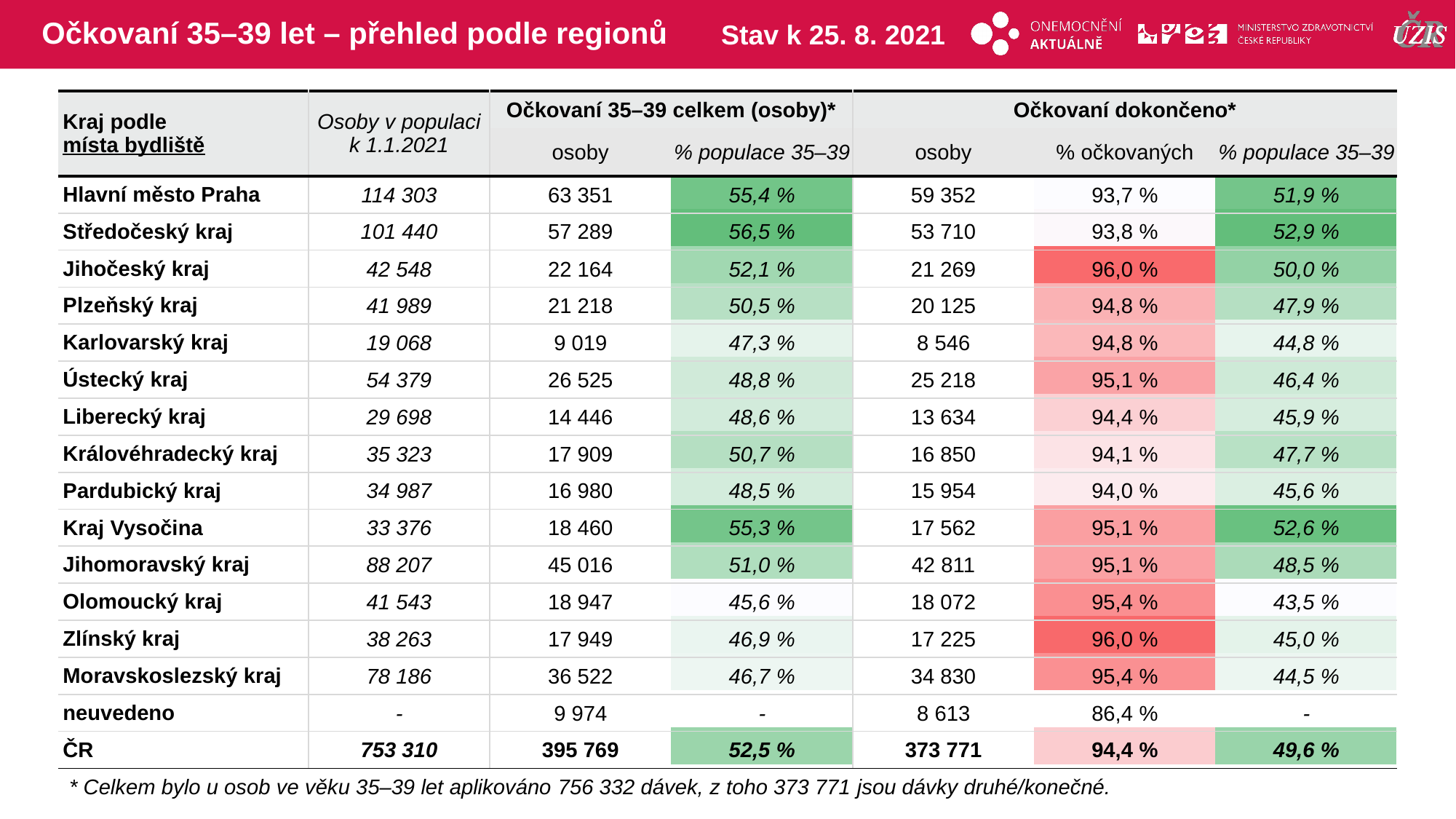

# Očkovaní 35–39 let – přehled podle regionů
Stav k 25. 8. 2021
| Kraj podle místa bydliště | Osoby v populaci k 1.1.2021 | Očkovaní 35–39 celkem (osoby)\* |  | Očkovaní dokončeno\* |  |  |
| --- | --- | --- | --- | --- | --- | --- |
|  |  | osoby | % populace 35–39 | osoby | % očkovaných | % populace 35–39 |
| Hlavní město Praha | 114 303 | 63 351 | 55,4 % | 59 352 | 93,7 % | 51,9 % |
| Středočeský kraj | 101 440 | 57 289 | 56,5 % | 53 710 | 93,8 % | 52,9 % |
| Jihočeský kraj | 42 548 | 22 164 | 52,1 % | 21 269 | 96,0 % | 50,0 % |
| Plzeňský kraj | 41 989 | 21 218 | 50,5 % | 20 125 | 94,8 % | 47,9 % |
| Karlovarský kraj | 19 068 | 9 019 | 47,3 % | 8 546 | 94,8 % | 44,8 % |
| Ústecký kraj | 54 379 | 26 525 | 48,8 % | 25 218 | 95,1 % | 46,4 % |
| Liberecký kraj | 29 698 | 14 446 | 48,6 % | 13 634 | 94,4 % | 45,9 % |
| Královéhradecký kraj | 35 323 | 17 909 | 50,7 % | 16 850 | 94,1 % | 47,7 % |
| Pardubický kraj | 34 987 | 16 980 | 48,5 % | 15 954 | 94,0 % | 45,6 % |
| Kraj Vysočina | 33 376 | 18 460 | 55,3 % | 17 562 | 95,1 % | 52,6 % |
| Jihomoravský kraj | 88 207 | 45 016 | 51,0 % | 42 811 | 95,1 % | 48,5 % |
| Olomoucký kraj | 41 543 | 18 947 | 45,6 % | 18 072 | 95,4 % | 43,5 % |
| Zlínský kraj | 38 263 | 17 949 | 46,9 % | 17 225 | 96,0 % | 45,0 % |
| Moravskoslezský kraj | 78 186 | 36 522 | 46,7 % | 34 830 | 95,4 % | 44,5 % |
| neuvedeno | - | 9 974 | - | 8 613 | 86,4 % | - |
| ČR | 753 310 | 395 769 | 52,5 % | 373 771 | 94,4 % | 49,6 % |
|  |  |  |  |  |  |
| --- | --- | --- | --- | --- | --- |
|  |  |  |  |  |  |
|  |  |  |  |  |  |
|  |  |  |  |  |  |
|  |  |  |  |  |  |
|  |  |  |  |  |  |
|  |  |  |  |  |  |
|  |  |  |  |  |  |
|  |  |  |  |  |  |
|  |  |  |  |  |  |
|  |  |  |  |  |  |
|  |  |  |  |  |  |
|  |  |  |  |  |  |
|  |  |  |  |  |  |
|  |  |  |  |  |  |
|  |  |  |  |  |  |
* Celkem bylo u osob ve věku 35–39 let aplikováno 756 332 dávek, z toho 373 771 jsou dávky druhé/konečné.